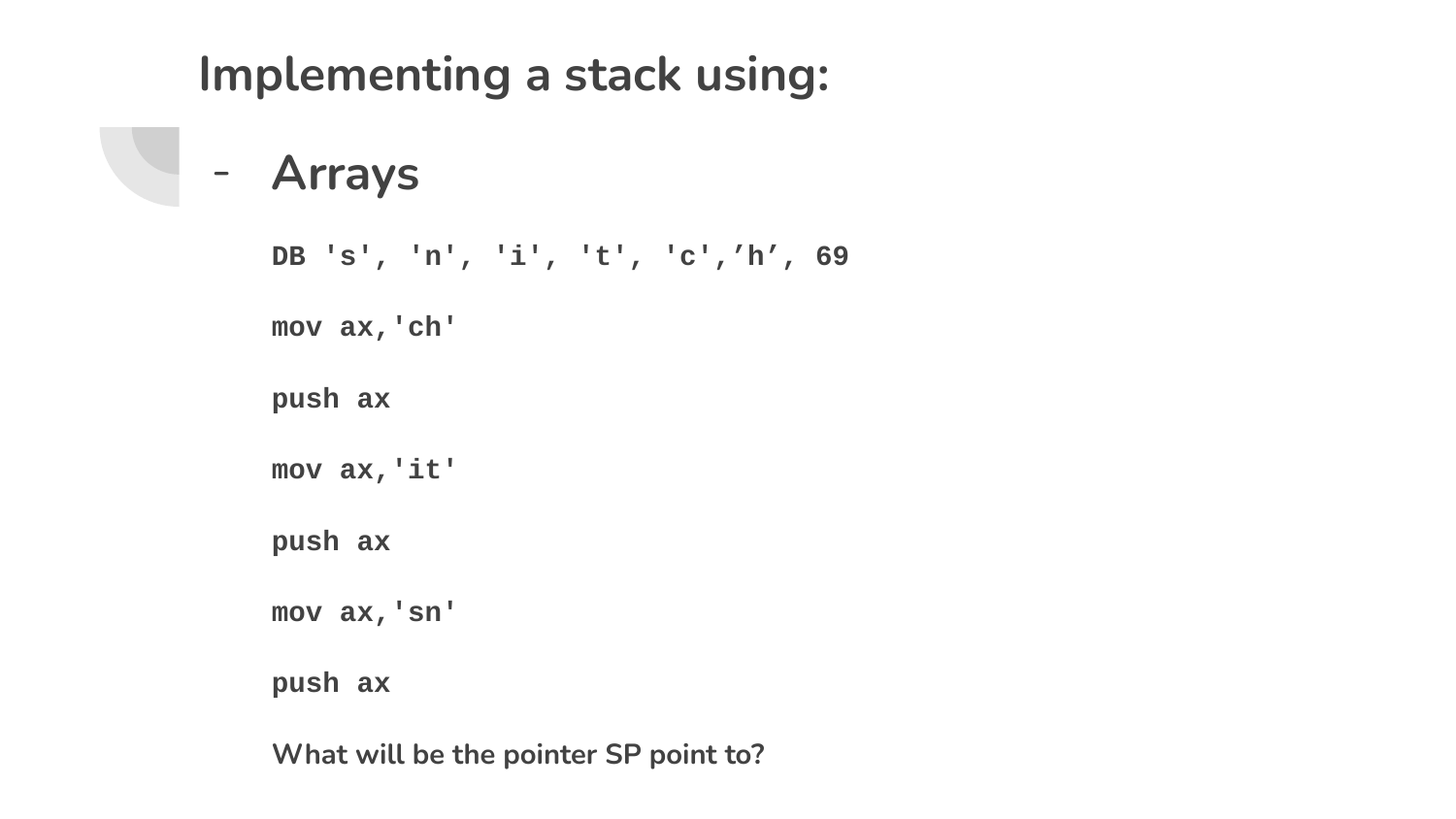

Implementing a stack using:
Arrays
DB 's', 'n', 'i', 't', 'c',’h’, 69
mov ax,'ch'
push ax
mov ax,'it'
push ax
mov ax,'sn'
push ax
What will be the pointer SP point to?